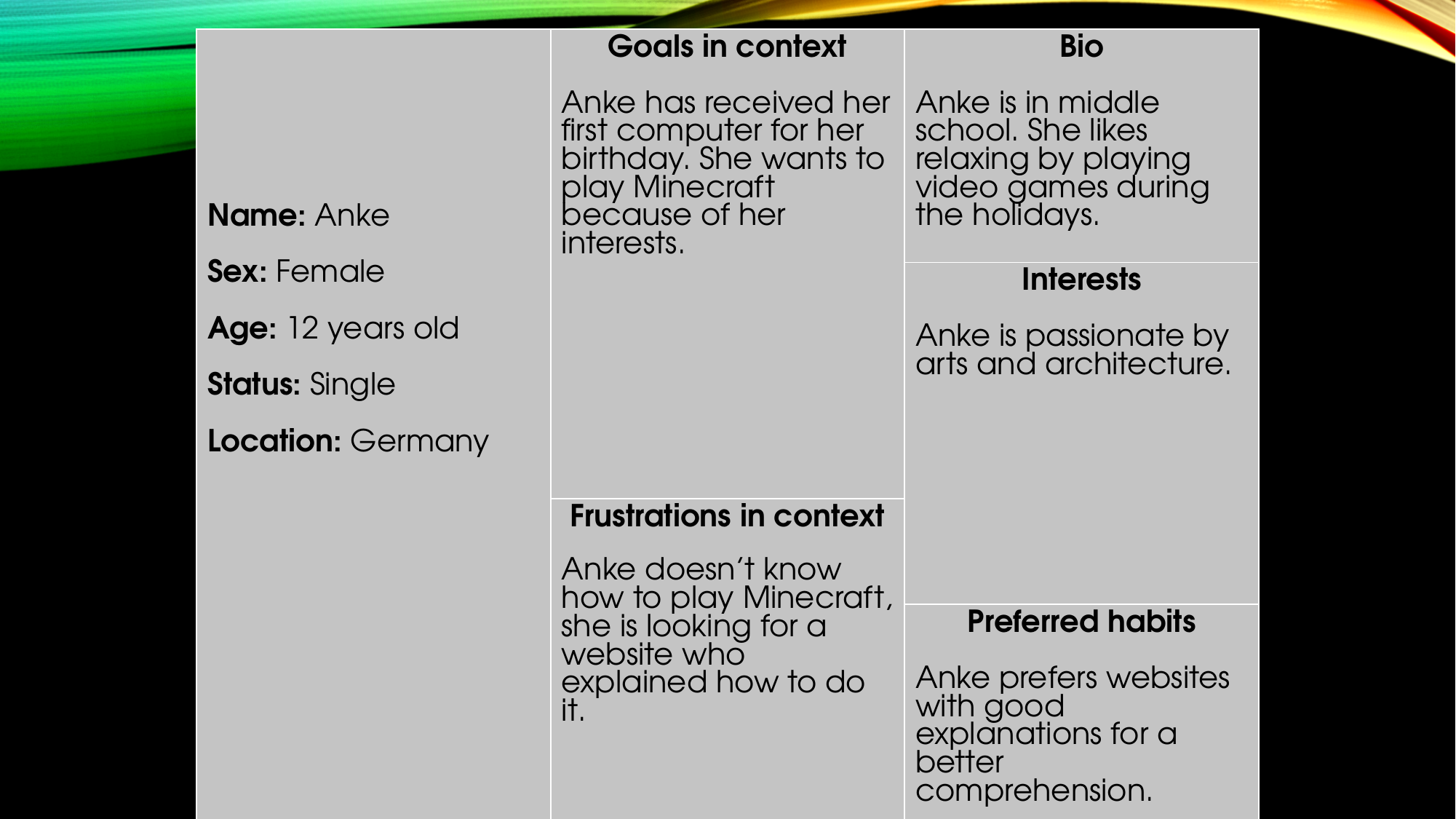

| Name: Anke Sex: Female Age: 12 years old Status: Single Location: Germany | Goals in context Anke has received her first computer for her birthday. She wants to play Minecraft because of her interests. | Bio Anke is in middle school. She likes relaxing by playing video games during the holidays. |
| --- | --- | --- |
|  |  | Interests Anke is passionate by arts and architecture. |
|  | Frustrations in context Anke doesn’t know how to play Minecraft, she is looking for a website who explained how to do it. |  |
|  |  | Preferred habits Anke prefers websites with good explanations for a better comprehension. |